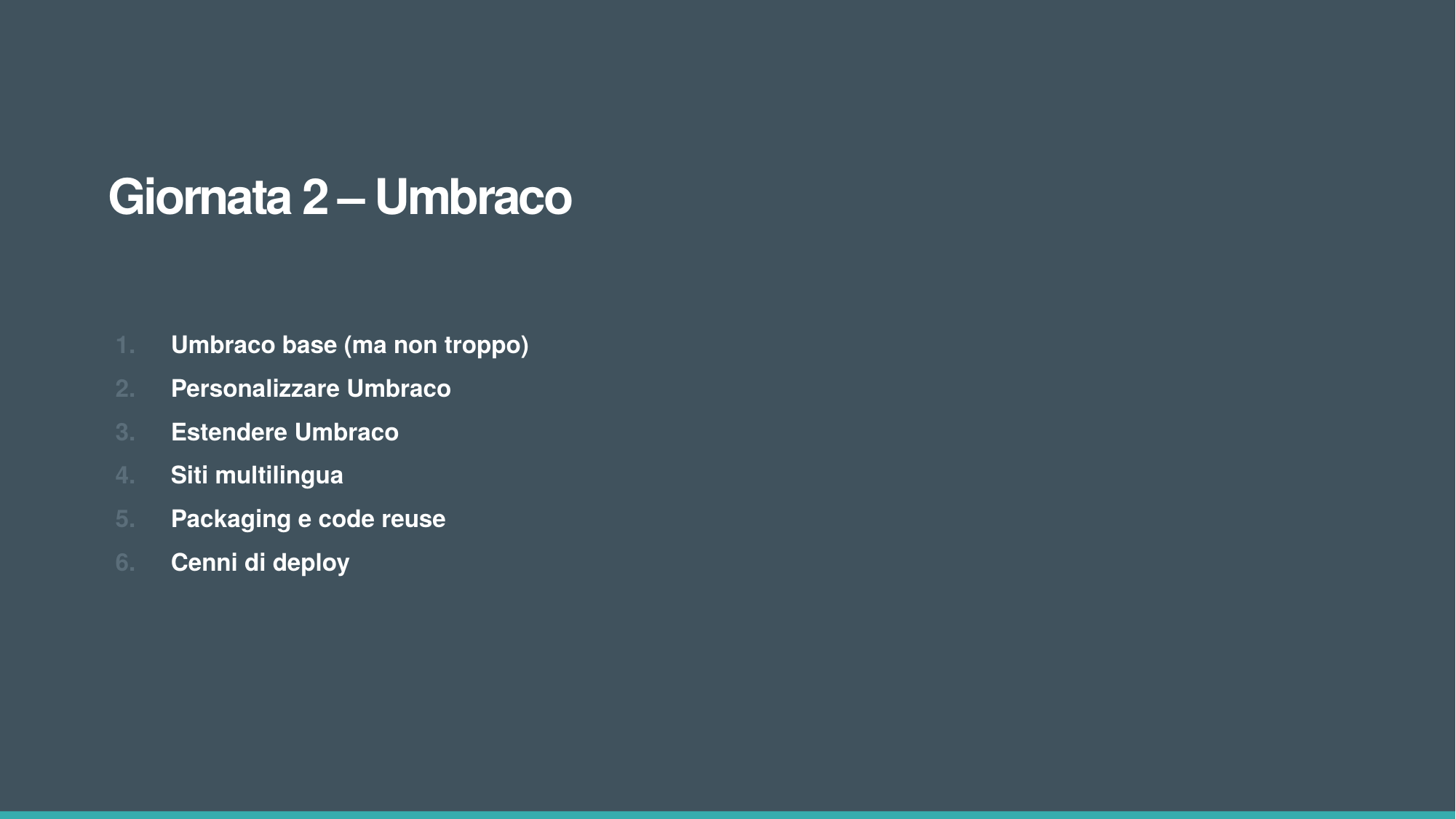

Giornata 2 – Umbraco
Umbraco base (ma non troppo)
Personalizzare Umbraco
Estendere Umbraco
Siti multilingua
Packaging e code reuse
Cenni di deploy